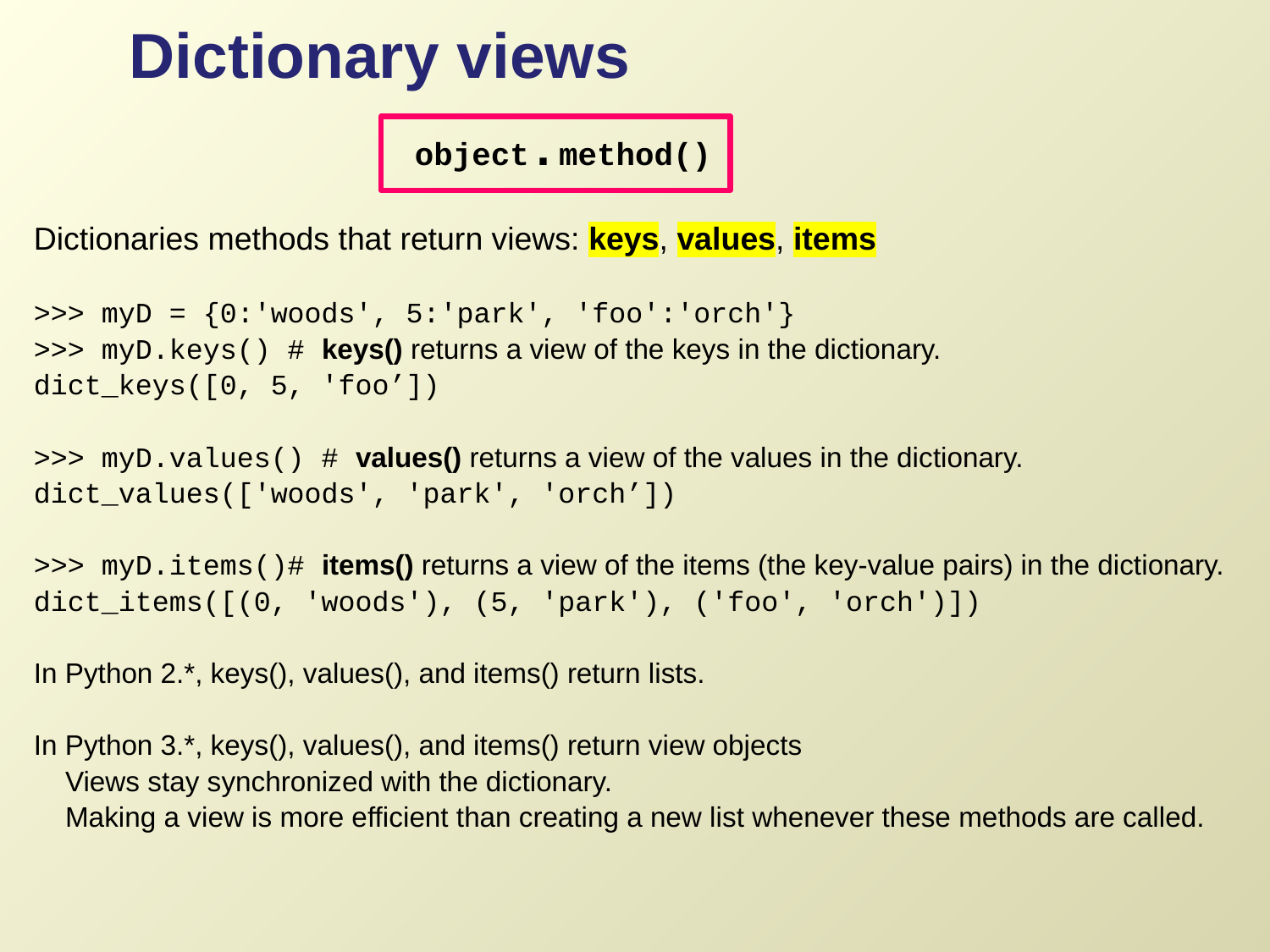

# Dictionary views
                    object.method()

Dictionaries methods that return views: keys, values, items

>>> myD = {0:'woods', 5:'park', 'foo':'orch'}
>>> myD.keys() # keys() returns a view of the keys in the dictionary.
dict_keys([0, 5, 'foo’])

>>> myD.values() # values() returns a view of the values in the dictionary.
dict_values(['woods', 'park', 'orch’])

>>> myD.items()# items() returns a view of the items (the key-value pairs) in the dictionary.
dict_items([(0, 'woods'), (5, 'park'), ('foo', 'orch')])

In Python 2.*, keys(), values(), and items() return lists.

In Python 3.*, keys(), values(), and items() return view objects
    Views stay synchronized with the dictionary.
    Making a view is more efficient than creating a new list whenever these methods are called.